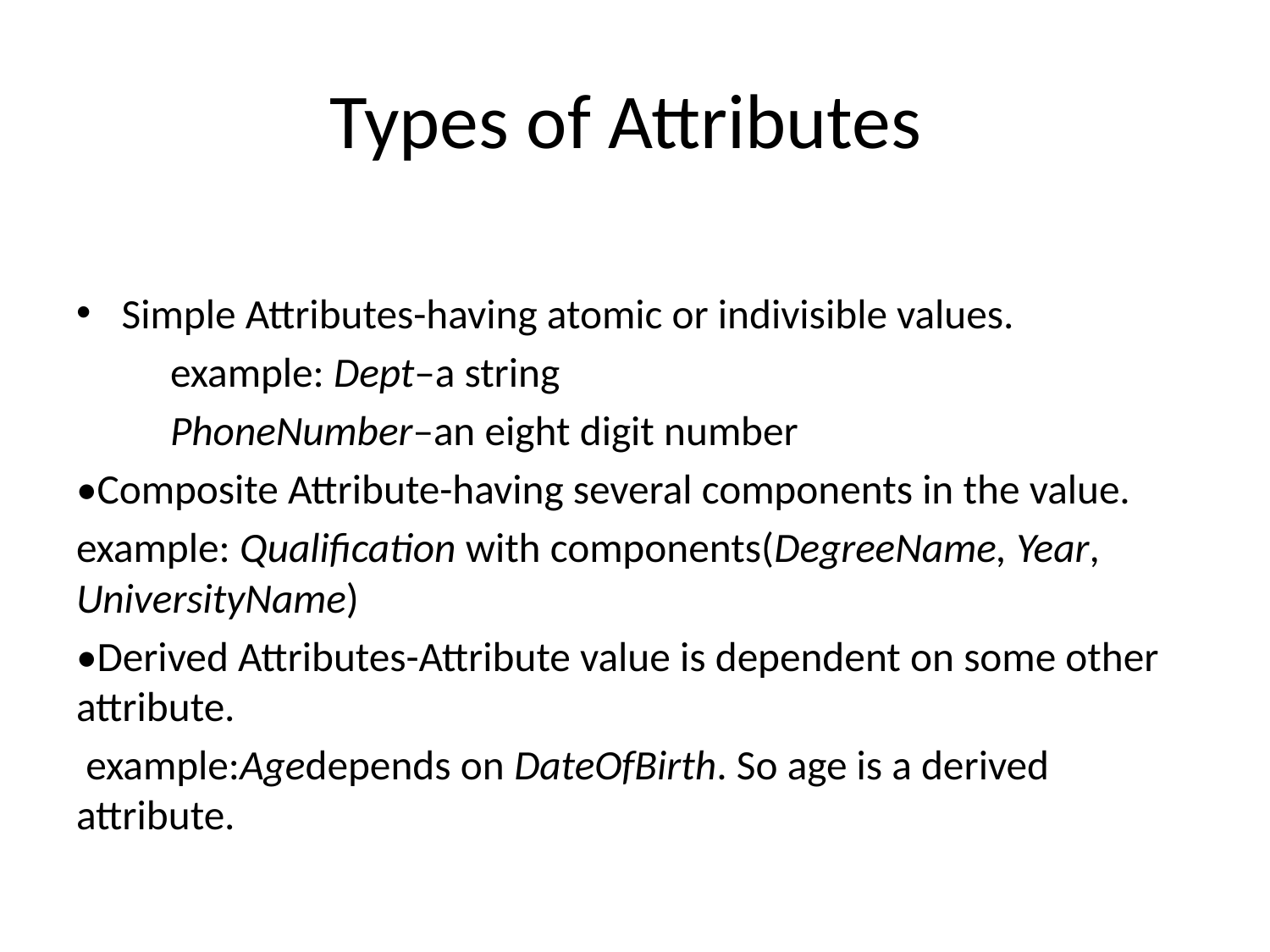

# Types of Attributes

Simple Attributes-having atomic or indivisible values.
	example: Dept–a string
		PhoneNumber–an eight digit number
•Composite Attribute-having several components in the value.
example: Qualification with components(DegreeName, Year, UniversityName)
•Derived Attributes-Attribute value is dependent on some other attribute.
 example:Agedepends on DateOfBirth. So age is a derived attribute.